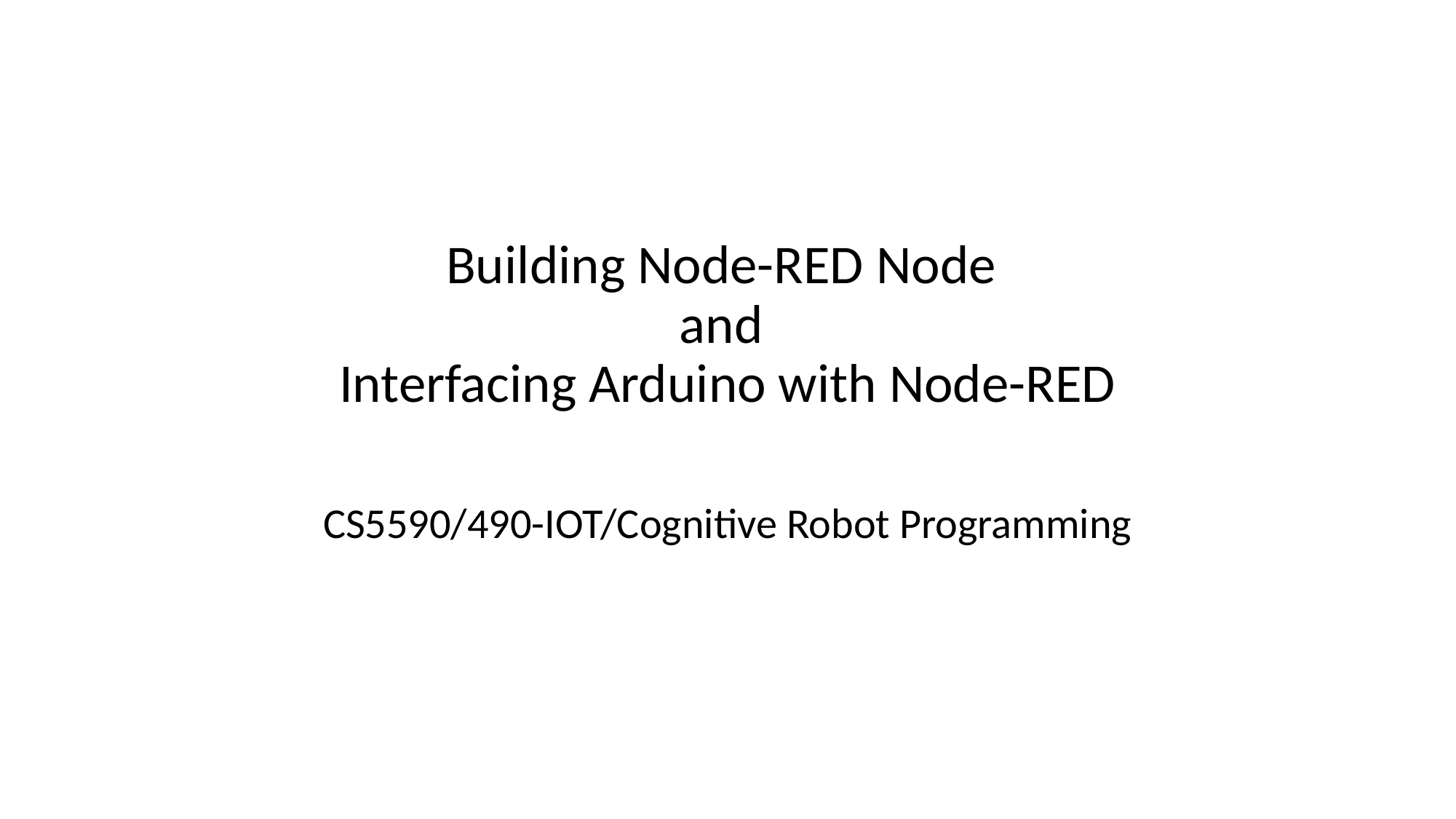

# Building Node-RED Node and Interfacing Arduino with Node-RED

CS5590/490-IOT/Cognitive Robot Programming